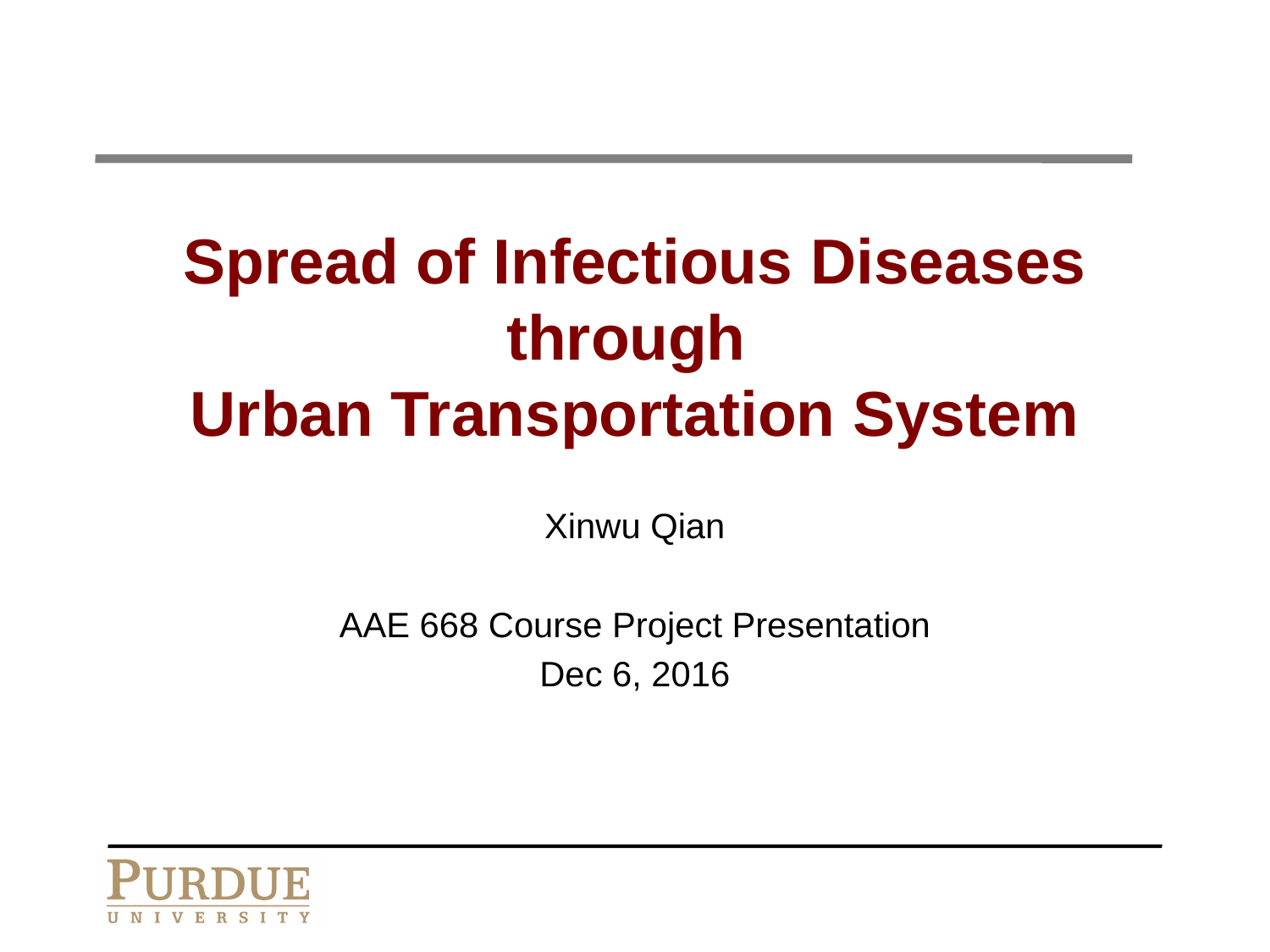

# Spread of Infectious Diseases through Urban Transportation System
Xinwu Qian

AAE 668 Course Project Presentation
Dec 6, 2016